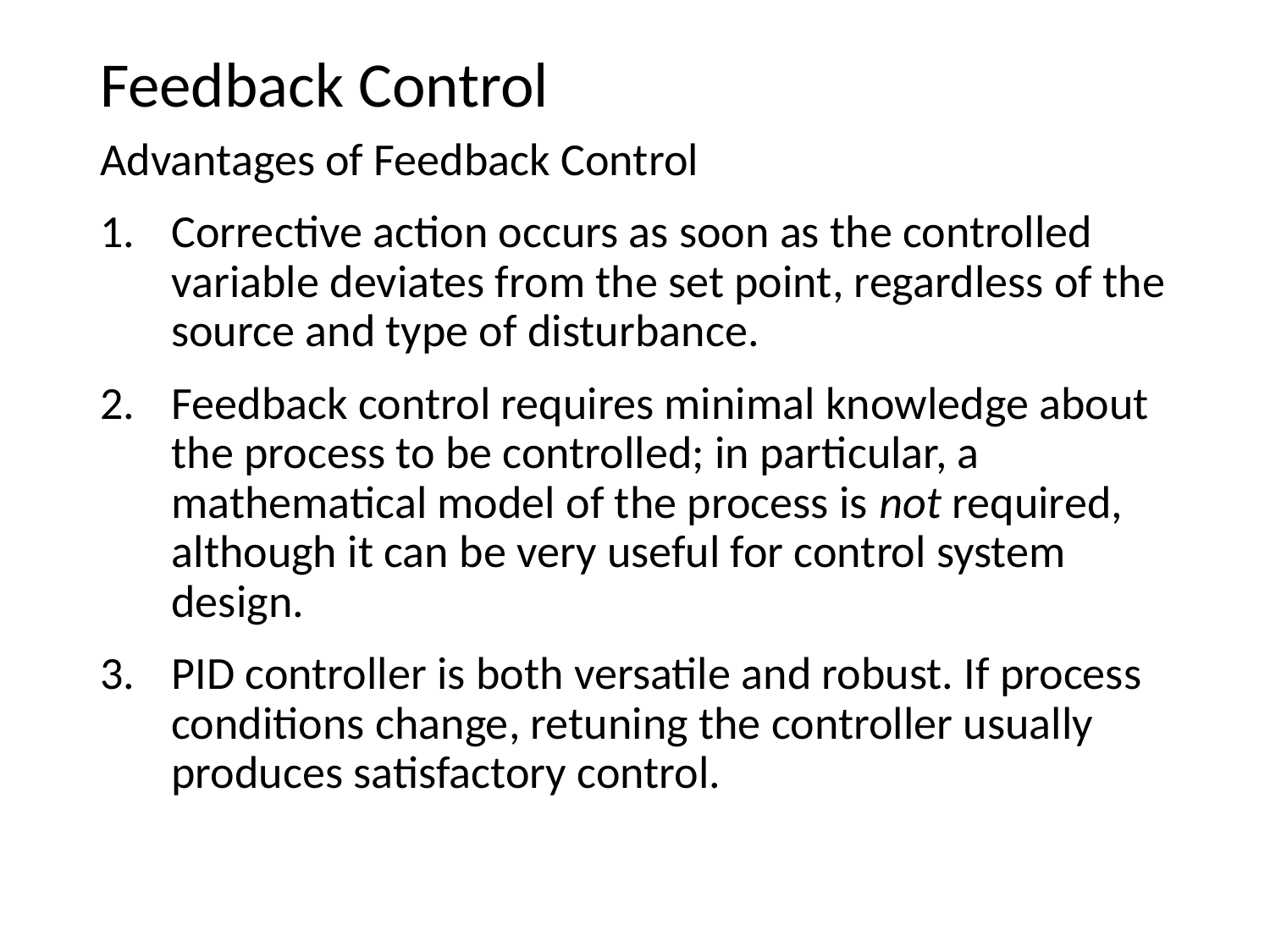

# Feedback Control
Advantages of Feedback Control
Corrective action occurs as soon as the controlled variable deviates from the set point, regardless of the source and type of disturbance.
Feedback control requires minimal knowledge about the process to be controlled; in particular, a mathematical model of the process is not required, although it can be very useful for control system design.
PID controller is both versatile and robust. If process conditions change, retuning the controller usually produces satisfactory control.